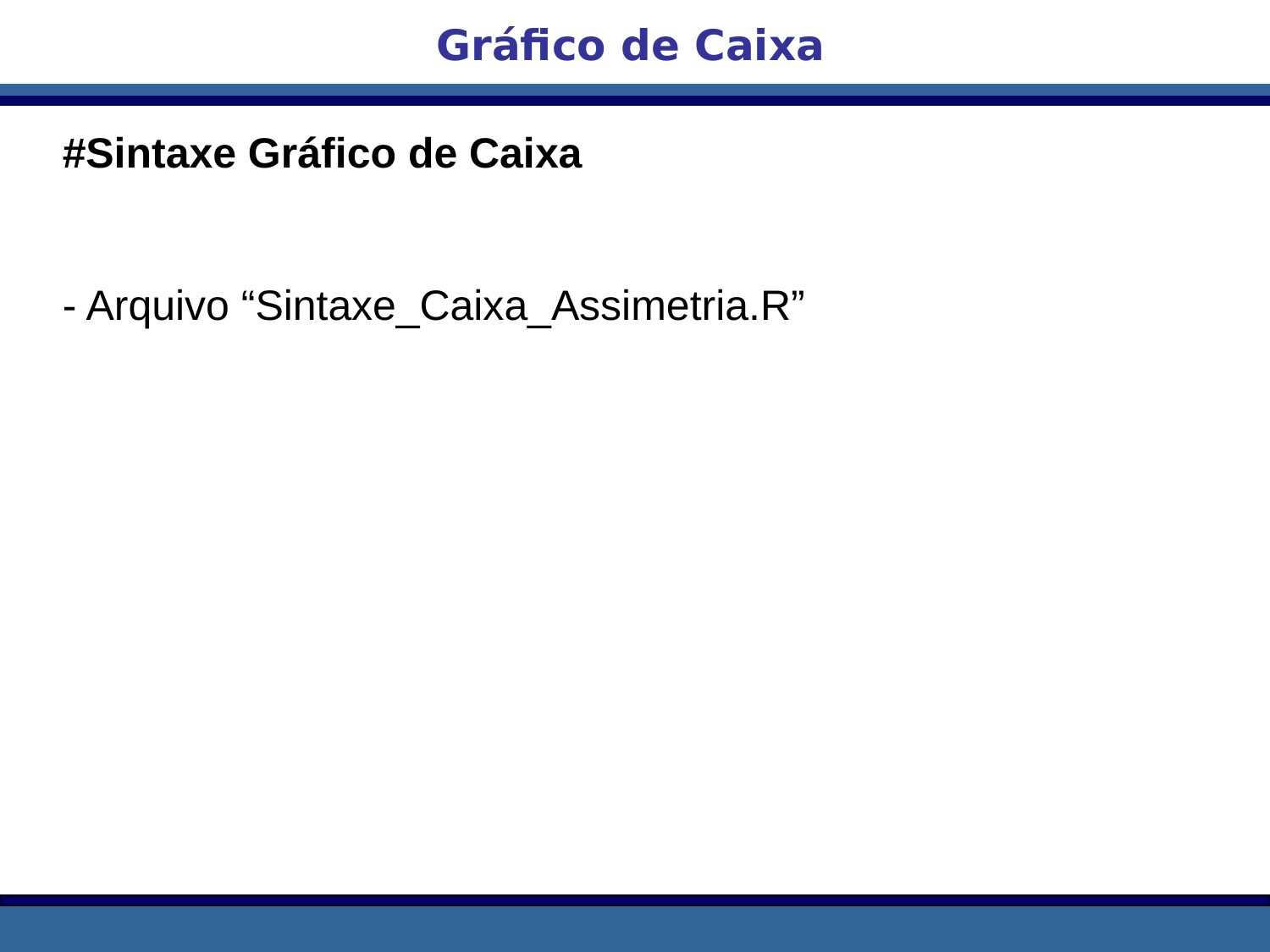

Gráfico de Caixa
#Sintaxe Gráfico de Caixa

- Arquivo “Sintaxe_Caixa_Assimetria.R”